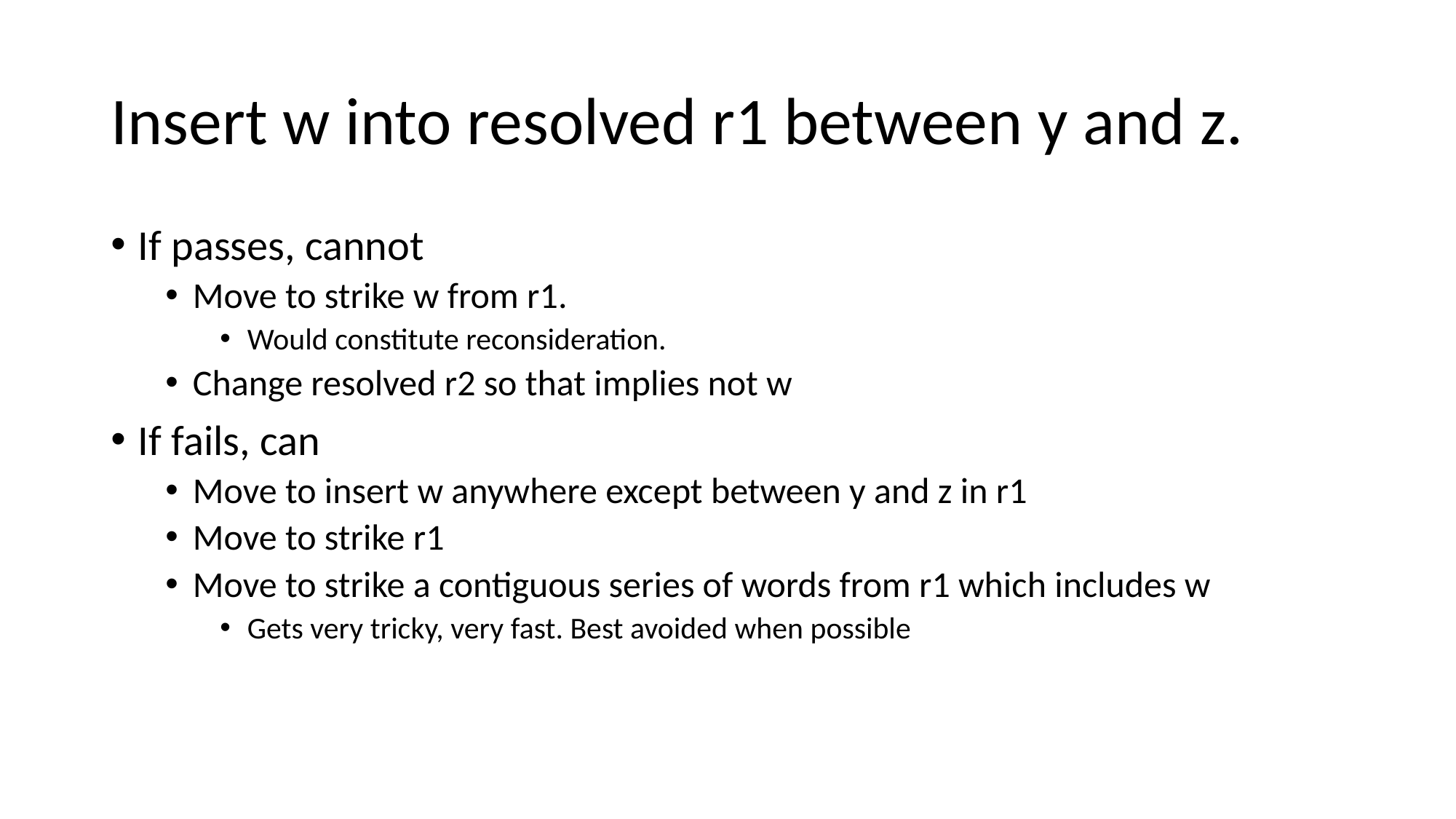

# Insert w into resolved r1 between y and z.
If passes, cannot
Move to strike w from r1.
Would constitute reconsideration.
Change resolved r2 so that implies not w
If fails, can
Move to insert w anywhere except between y and z in r1
Move to strike r1
Move to strike a contiguous series of words from r1 which includes w
Gets very tricky, very fast. Best avoided when possible